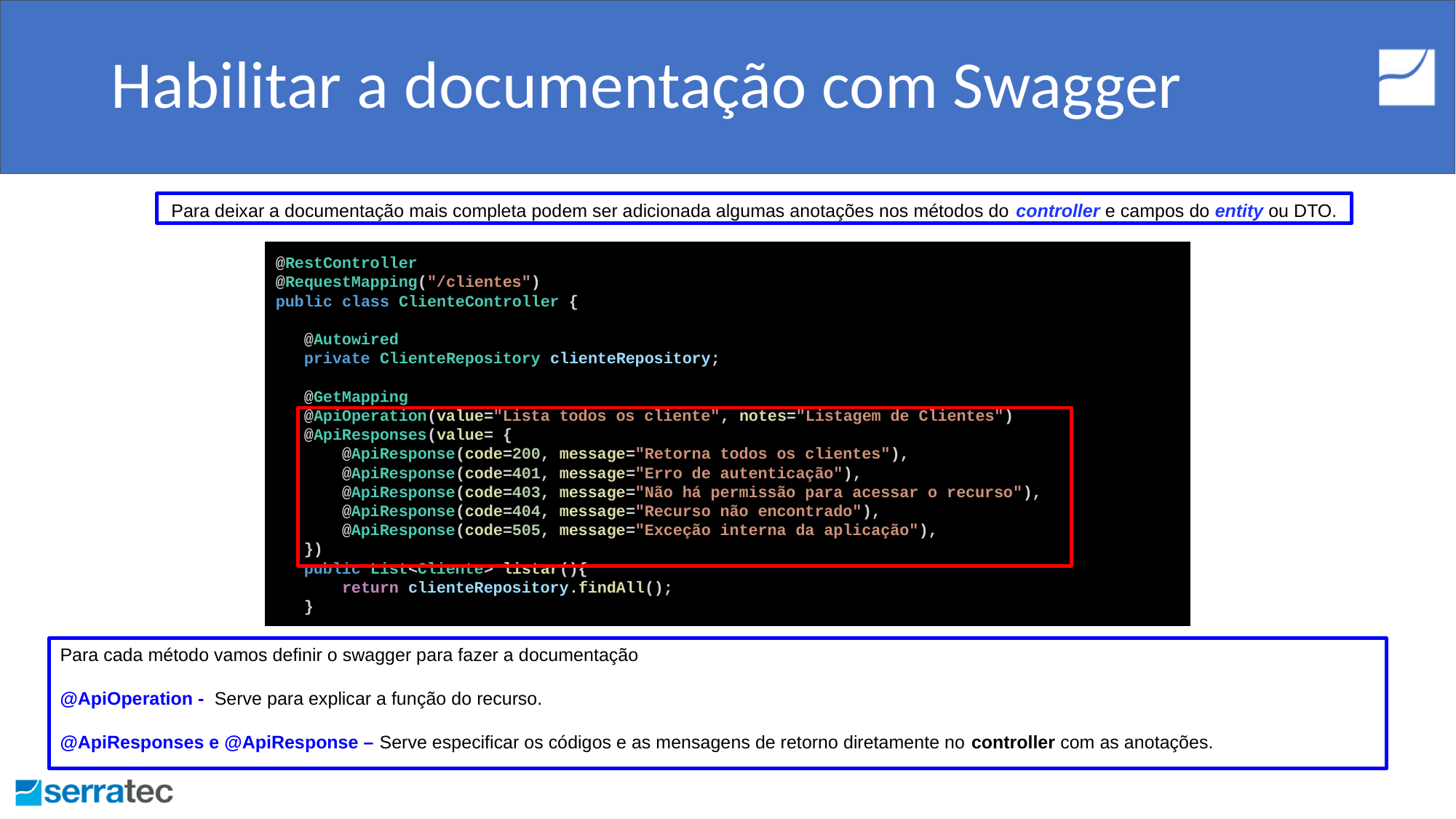

# Habilitar a documentação com Swagger
Para deixar a documentação mais completa podem ser adicionada algumas anotações nos métodos do controller e campos do entity ou DTO.
@RestController
@RequestMapping("/clientes")
public class ClienteController {

   @Autowired
   private ClienteRepository clienteRepository;

   @GetMapping
   @ApiOperation(value="Lista todos os cliente", notes="Listagem de Clientes")
   @ApiResponses(value= {
       @ApiResponse(code=200, message="Retorna todos os clientes"),
       @ApiResponse(code=401, message="Erro de autenticação"),
       @ApiResponse(code=403, message="Não há permissão para acessar o recurso"),
       @ApiResponse(code=404, message="Recurso não encontrado"),
       @ApiResponse(code=505, message="Exceção interna da aplicação"),
   })
   public List<Cliente> listar(){
       return clienteRepository.findAll();
   }

Para cada método vamos definir o swagger para fazer a documentação

@ApiOperation -  Serve para explicar a função do recurso.

@ApiResponses e @ApiResponse – Serve especificar os códigos e as mensagens de retorno diretamente no controller com as anotações.